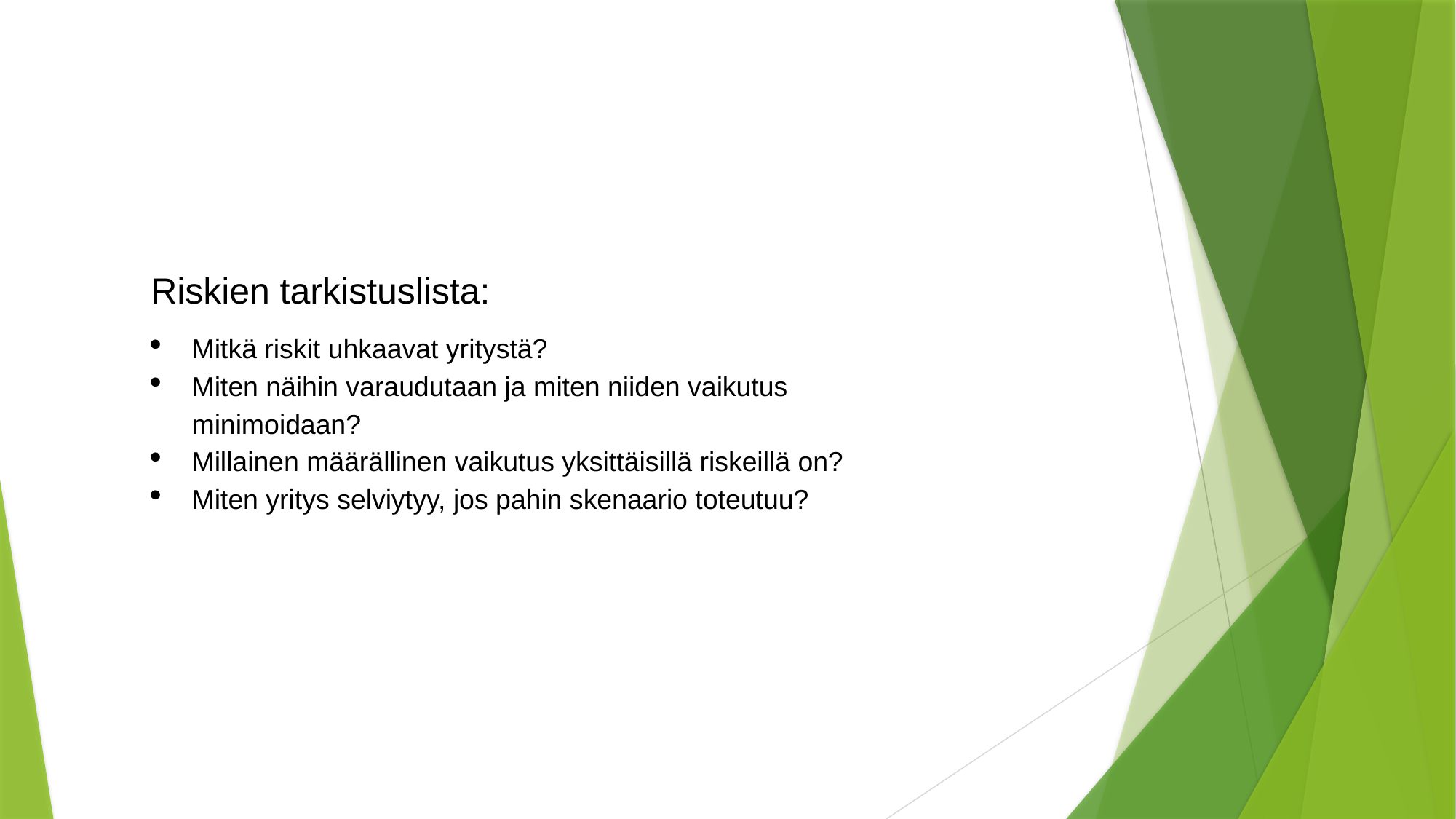

Riskien tarkistuslista:
Mitkä riskit uhkaavat yritystä?
Miten näihin varaudutaan ja miten niiden vaikutus minimoidaan?
Millainen määrällinen vaikutus yksittäisillä riskeillä on?
Miten yritys selviytyy, jos pahin skenaario toteutuu?